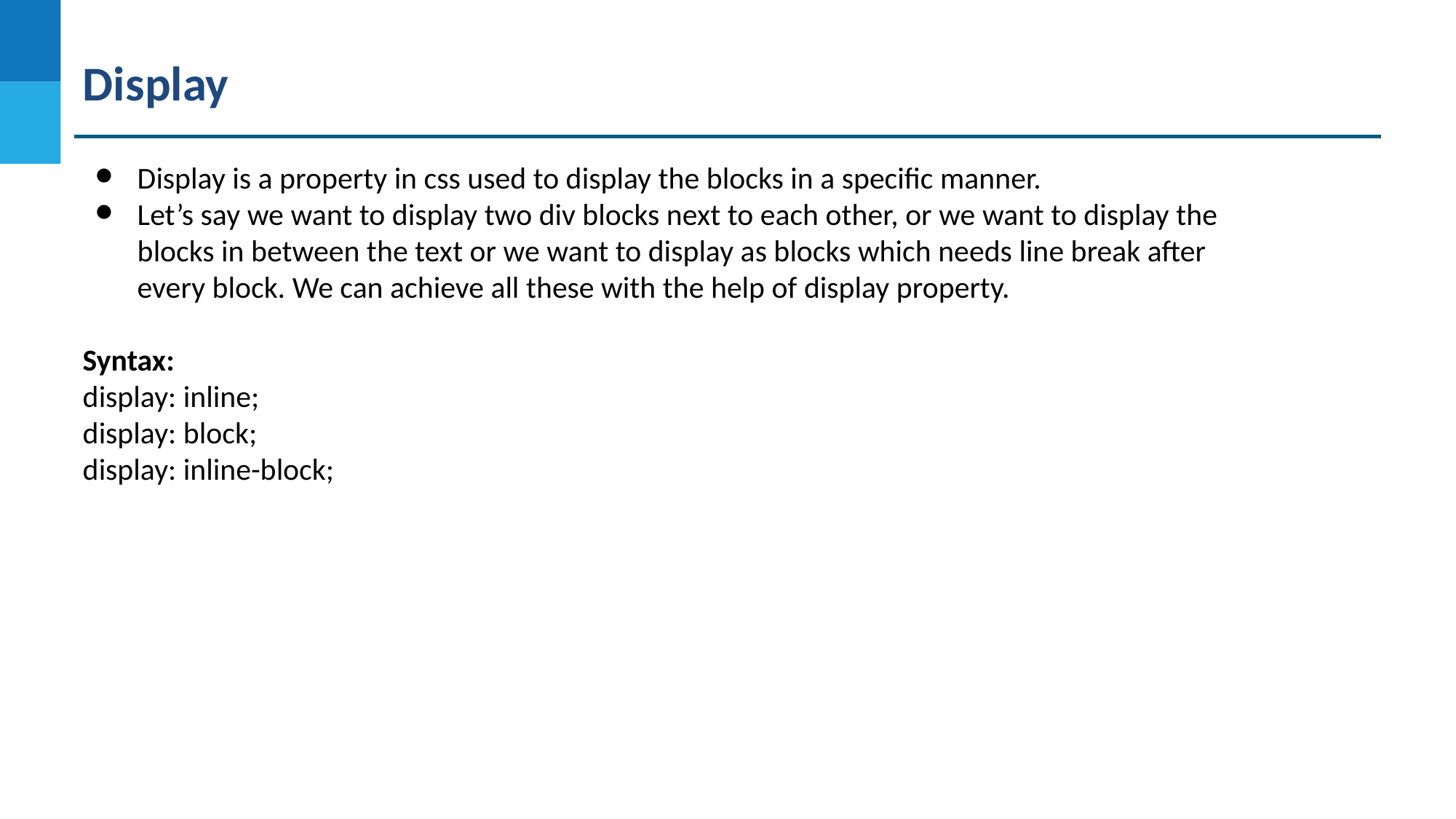

Display
Display is a property in css used to display the blocks in a specific manner.
Let’s say we want to display two div blocks next to each other, or we want to display the blocks in between the text or we want to display as blocks which needs line break after every block. We can achieve all these with the help of display property.

Syntax:
display: inline;
display: block;
display: inline-block;